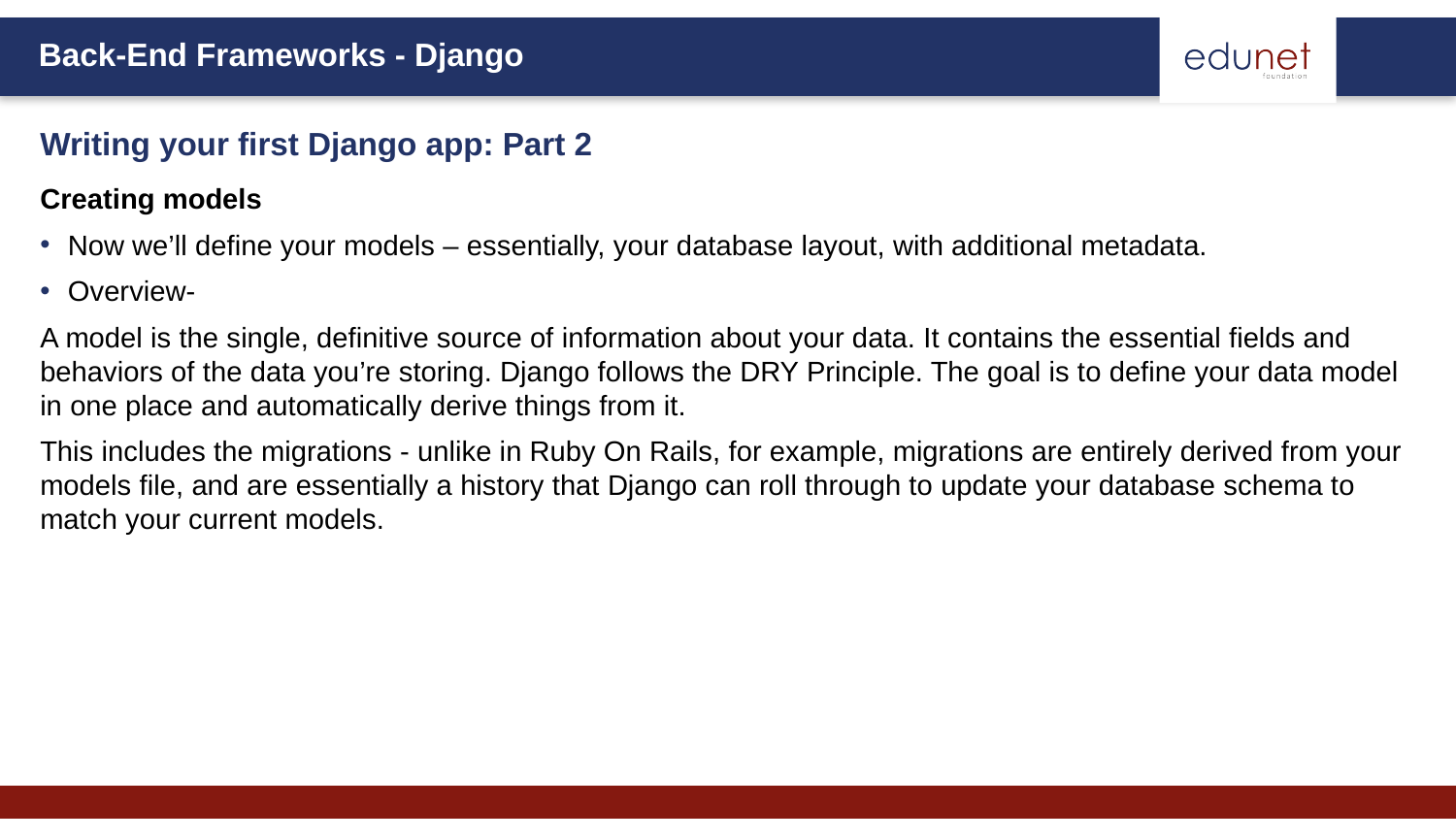

Writing your first Django app: Part 2
Creating models
Now we’ll define your models – essentially, your database layout, with additional metadata.
Overview-
A model is the single, definitive source of information about your data. It contains the essential fields and behaviors of the data you’re storing. Django follows the DRY Principle. The goal is to define your data model in one place and automatically derive things from it.
This includes the migrations - unlike in Ruby On Rails, for example, migrations are entirely derived from your models file, and are essentially a history that Django can roll through to update your database schema to match your current models.